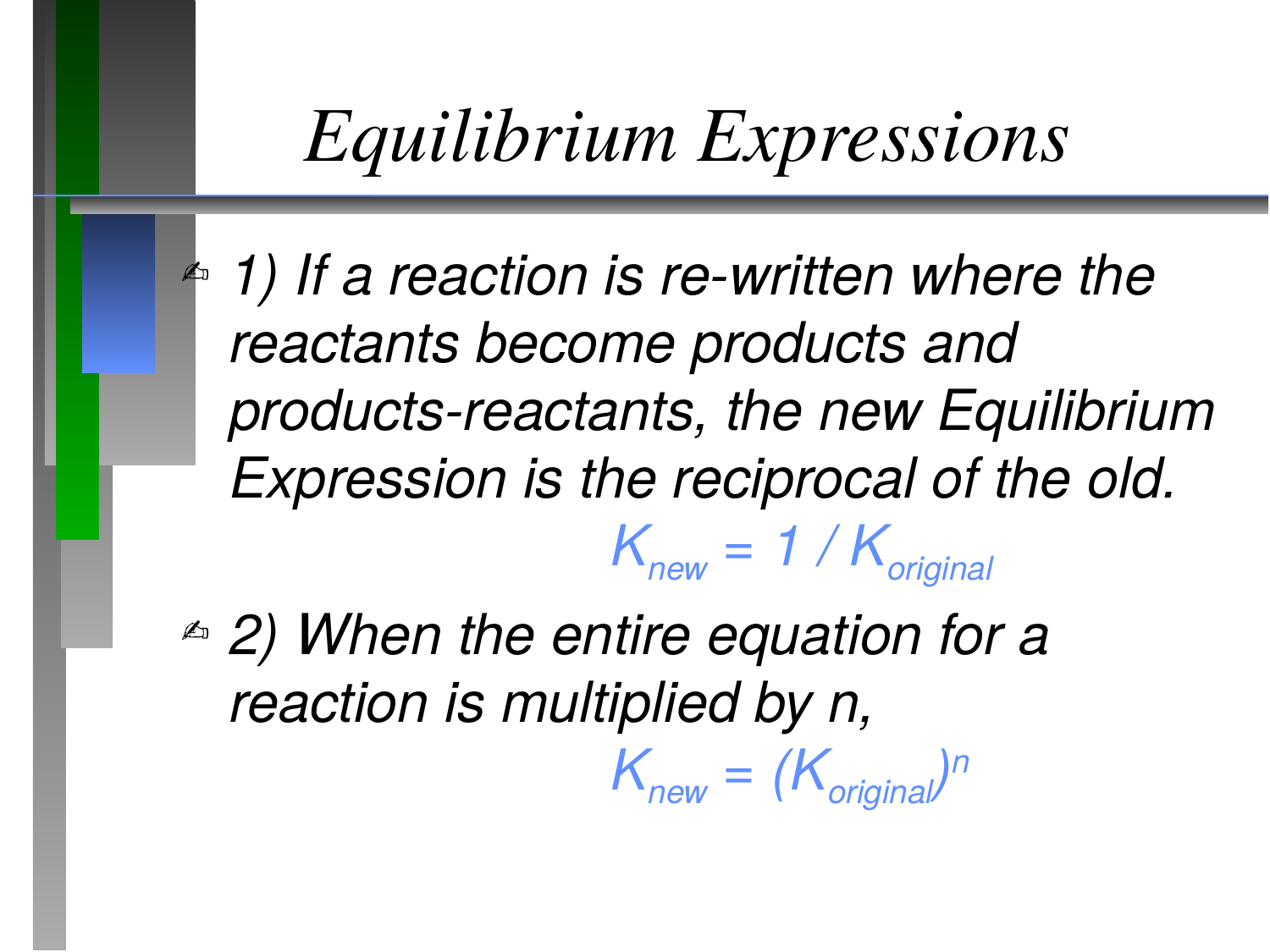

# Equilibrium Expressions
1) If a reaction is re-written where the reactants become products and products-reactants, the new Equilibrium Expression is the reciprocal of the old. 			Knew = 1 / Koriginal
2) When the entire equation for a reaction is multiplied by n, 					Knew = (Koriginal)n